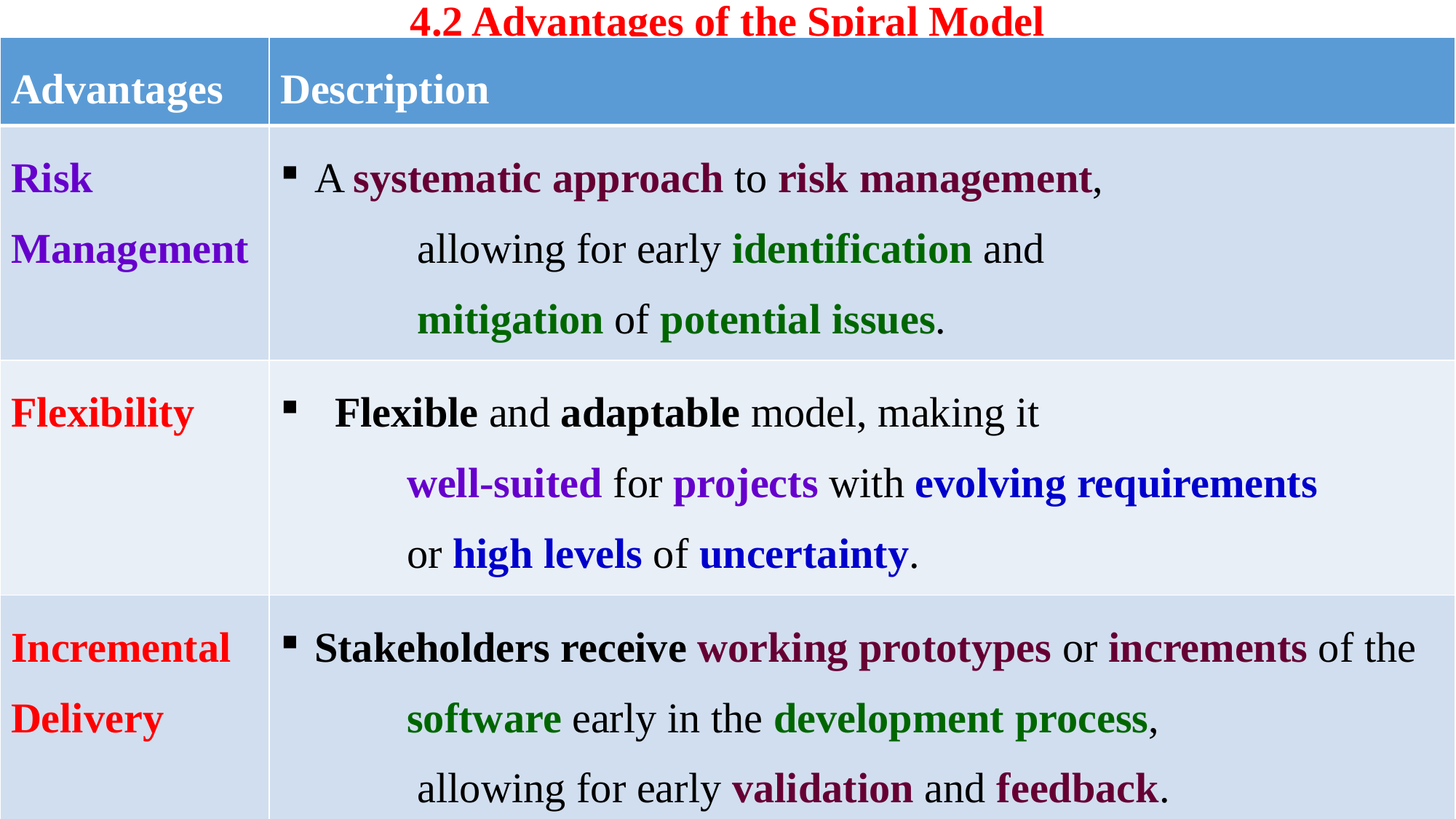

# 4.2 Advantages of the Spiral Model
| Advantages | Description |
| --- | --- |
| Risk Management | A systematic approach to risk management, allowing for early identification and mitigation of potential issues. |
| Flexibility | Flexible and adaptable model, making it well-suited for projects with evolving requirements or high levels of uncertainty. |
| Incremental Delivery | Stakeholders receive working prototypes or increments of the software early in the development process, allowing for early validation and feedback. |
: